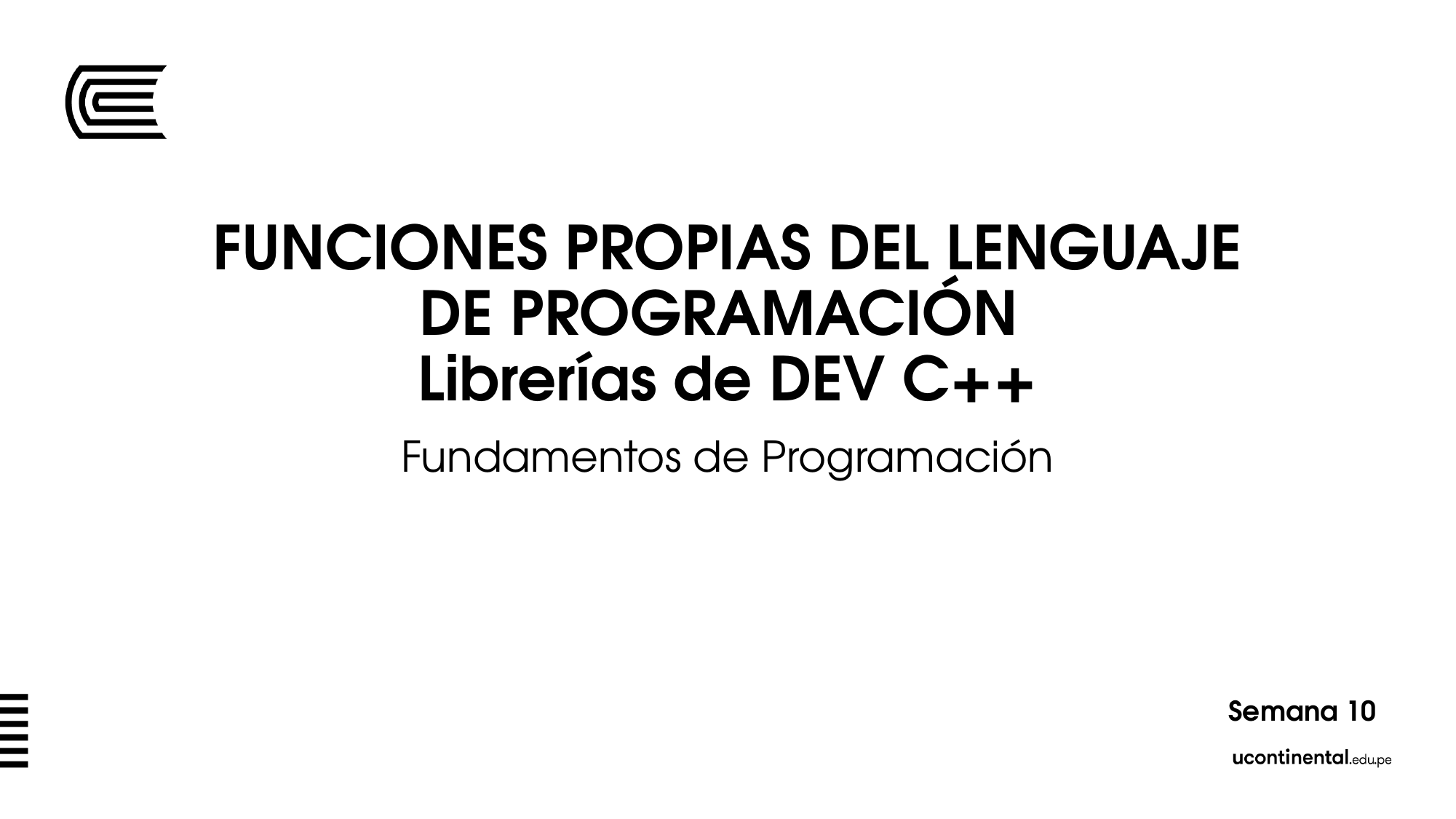

# FUNCIONES PROPIAS DEL LENGUAJE DE PROGRAMACIÓN Librerías de DEV C++
Fundamentos de Programación
Semana 10